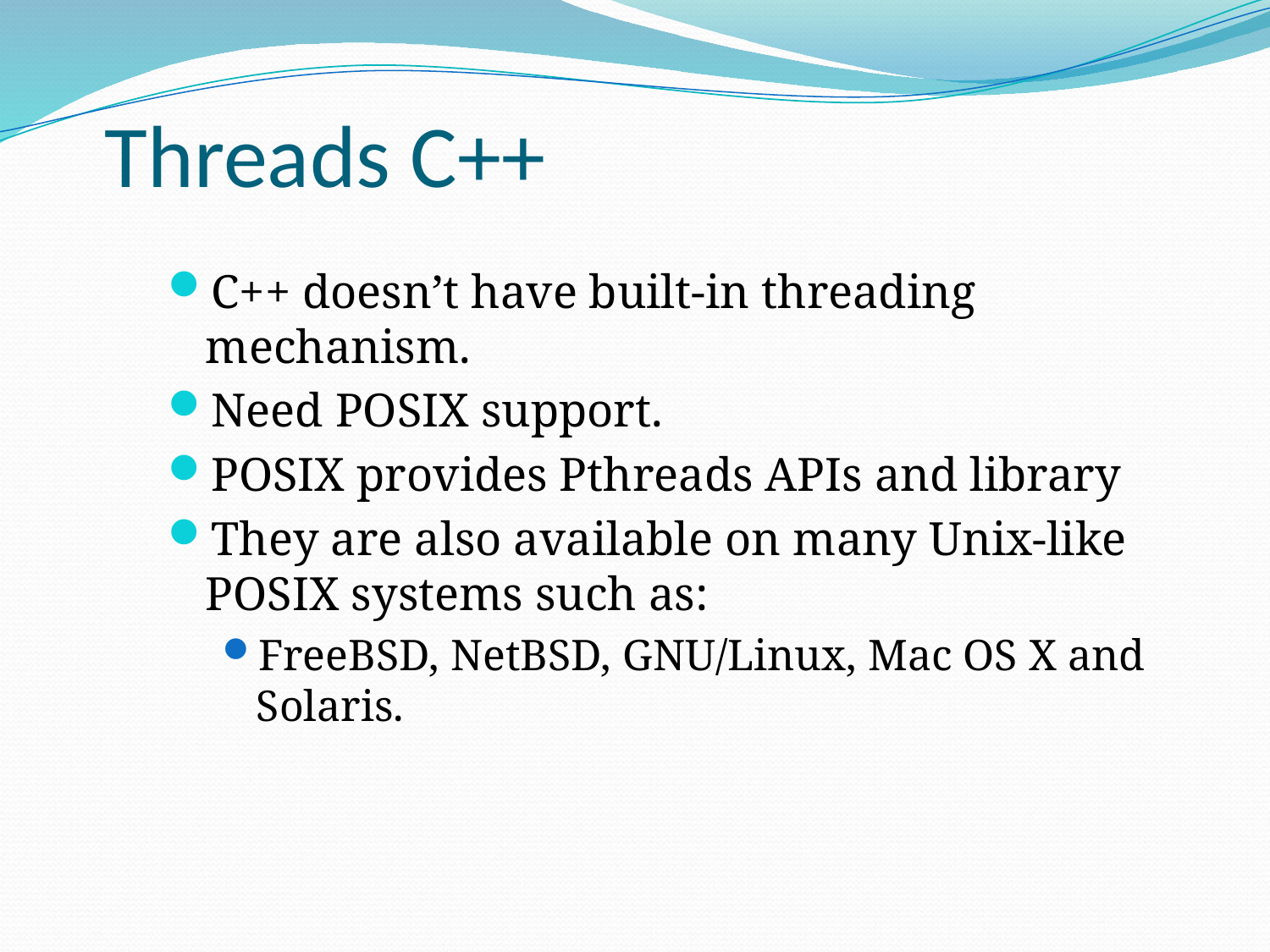

Threads C++
C++ doesn’t have built-in threading mechanism.
Need POSIX support.
POSIX provides Pthreads APIs and library
They are also available on many Unix-like POSIX systems such as:
FreeBSD, NetBSD, GNU/Linux, Mac OS X and Solaris.